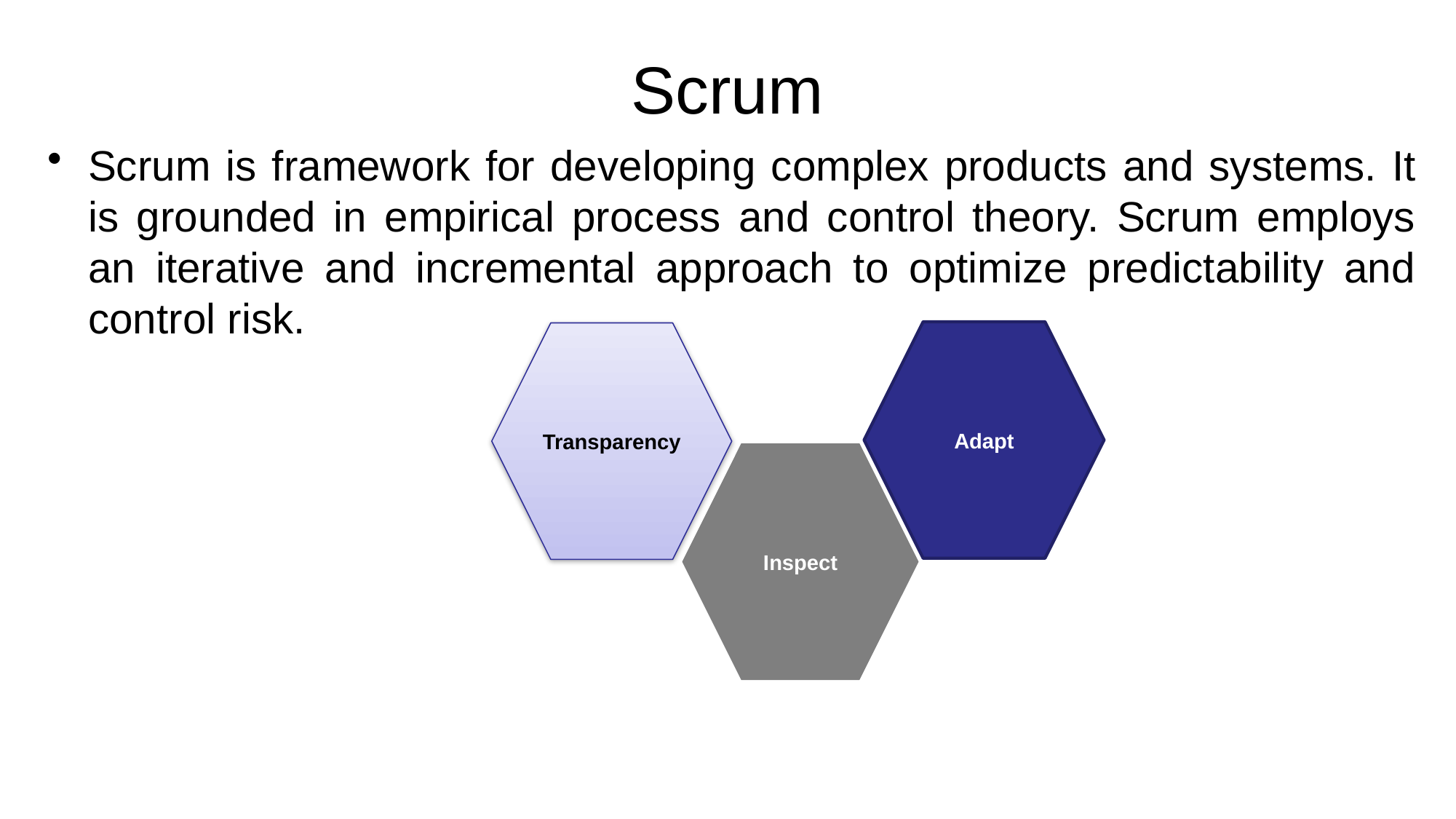

# Scrum
Scrum is framework for developing complex products and systems. It is grounded in empirical process and control theory. Scrum employs an iterative and incremental approach to optimize predictability and control risk.
Adapt
Transparency
Inspect